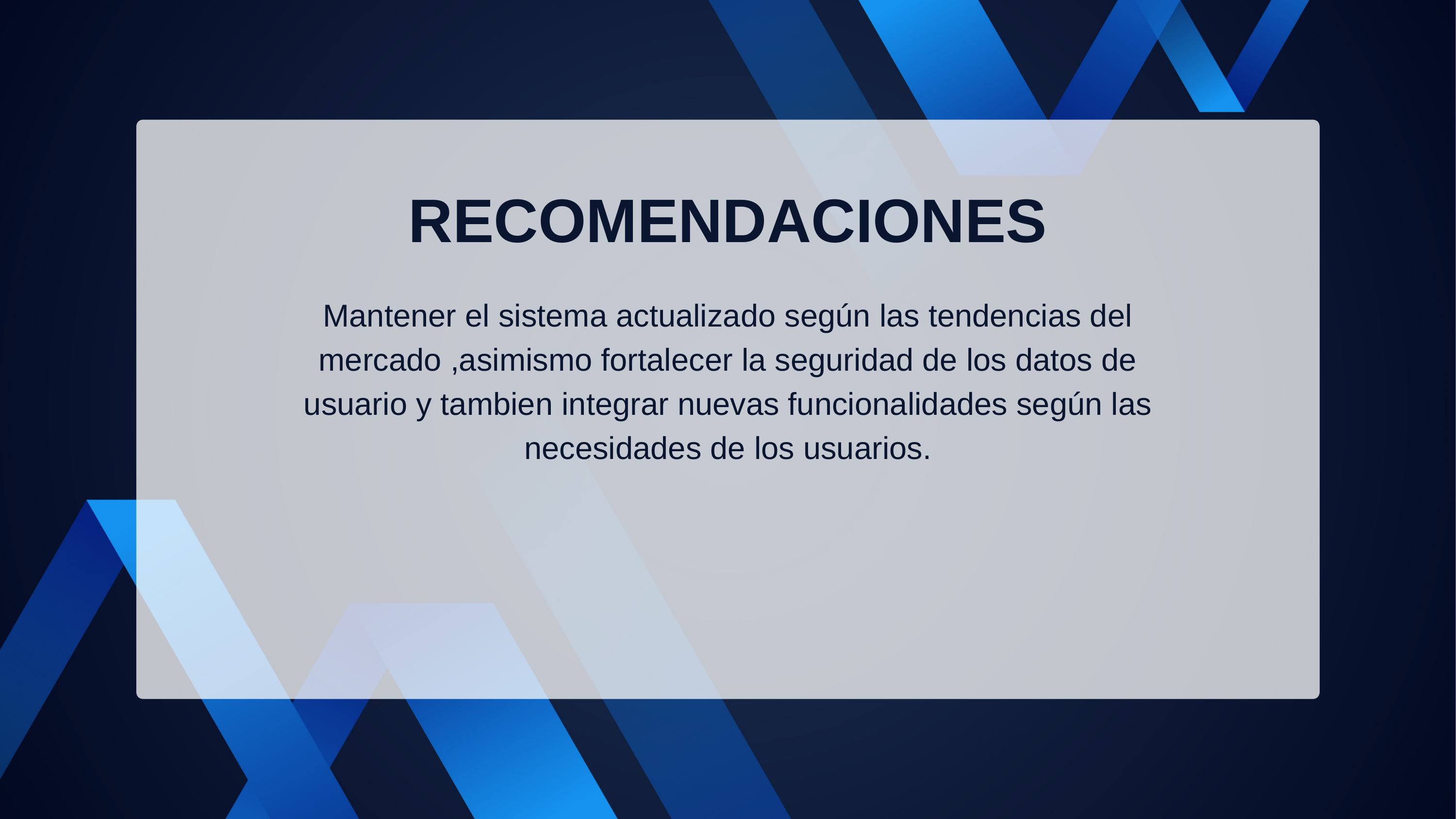

RECOMENDACIONES
Mantener el sistema actualizado según las tendencias del mercado ,asimismo fortalecer la seguridad de los datos de usuario y tambien integrar nuevas funcionalidades según las necesidades de los usuarios.